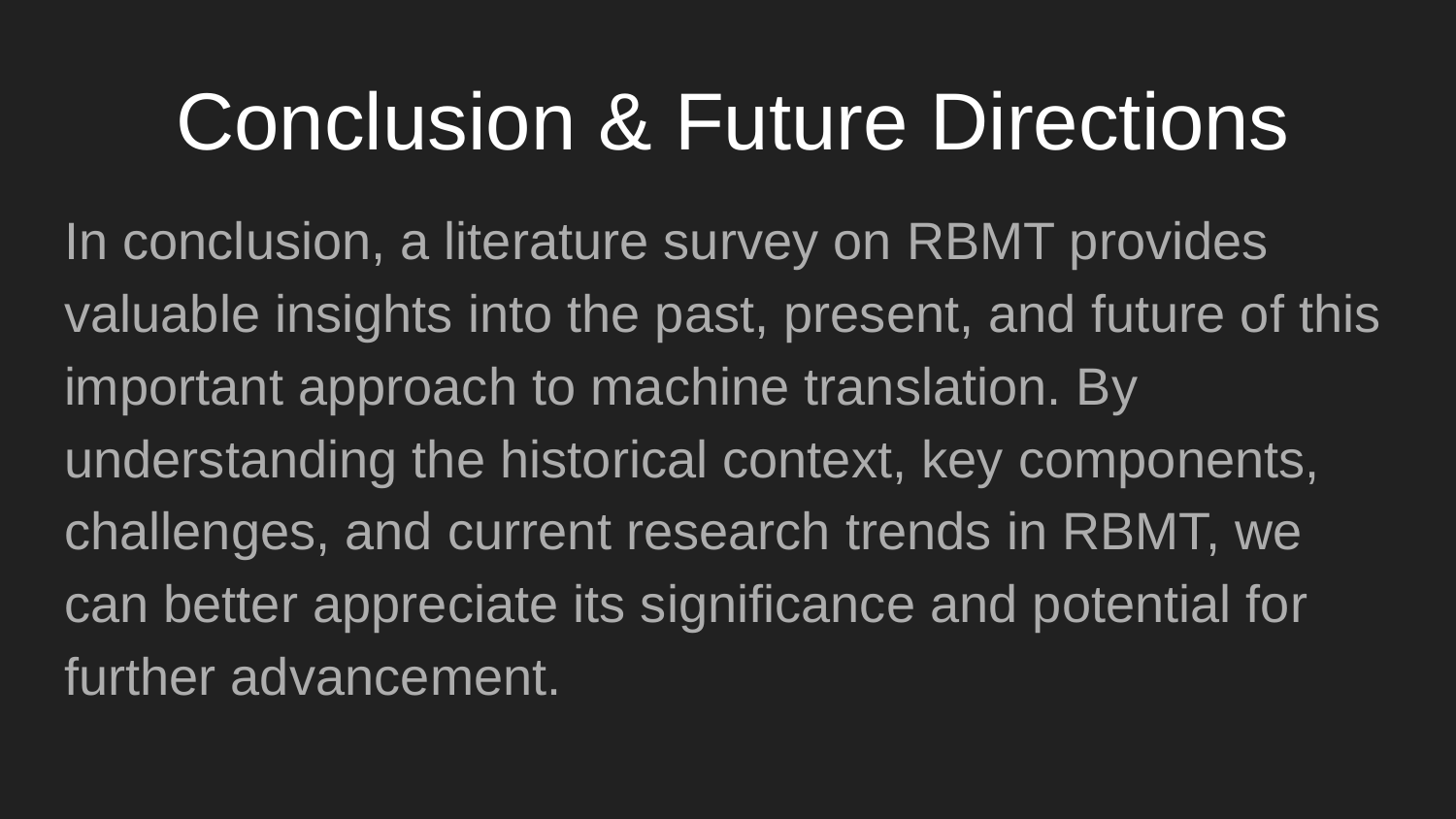

# Conclusion & Future Directions
In conclusion, a literature survey on RBMT provides valuable insights into the past, present, and future of this important approach to machine translation. By understanding the historical context, key components, challenges, and current research trends in RBMT, we can better appreciate its significance and potential for further advancement.